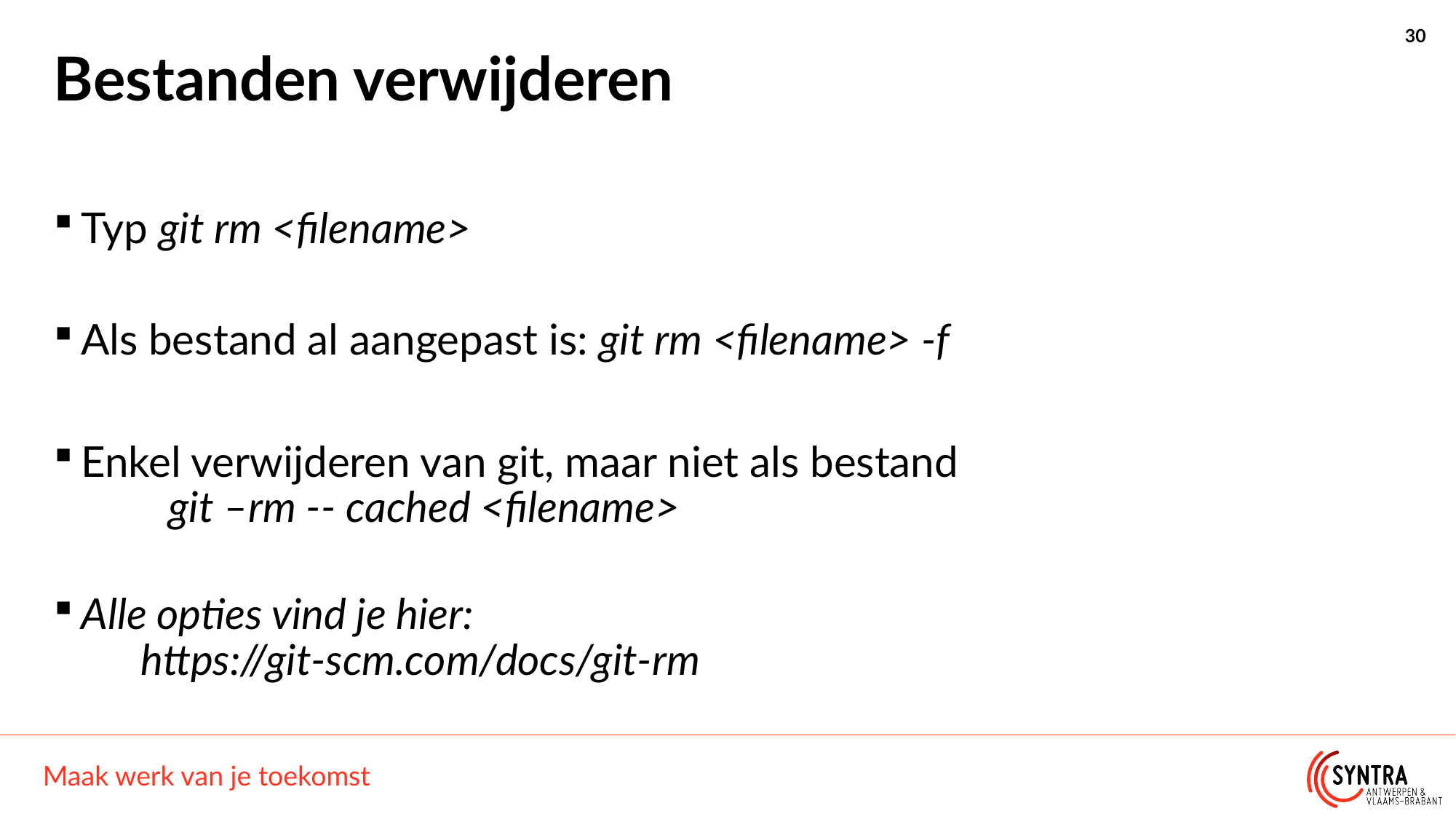

# Bestanden verwijderen
Typ git rm <filename>
Als bestand al aangepast is: git rm <filename> -f

Enkel verwijderen van git, maar niet als bestand
        git –rm -- cached <filename>
Alle opties vind je hier:
      https://git-scm.com/docs/git-rm